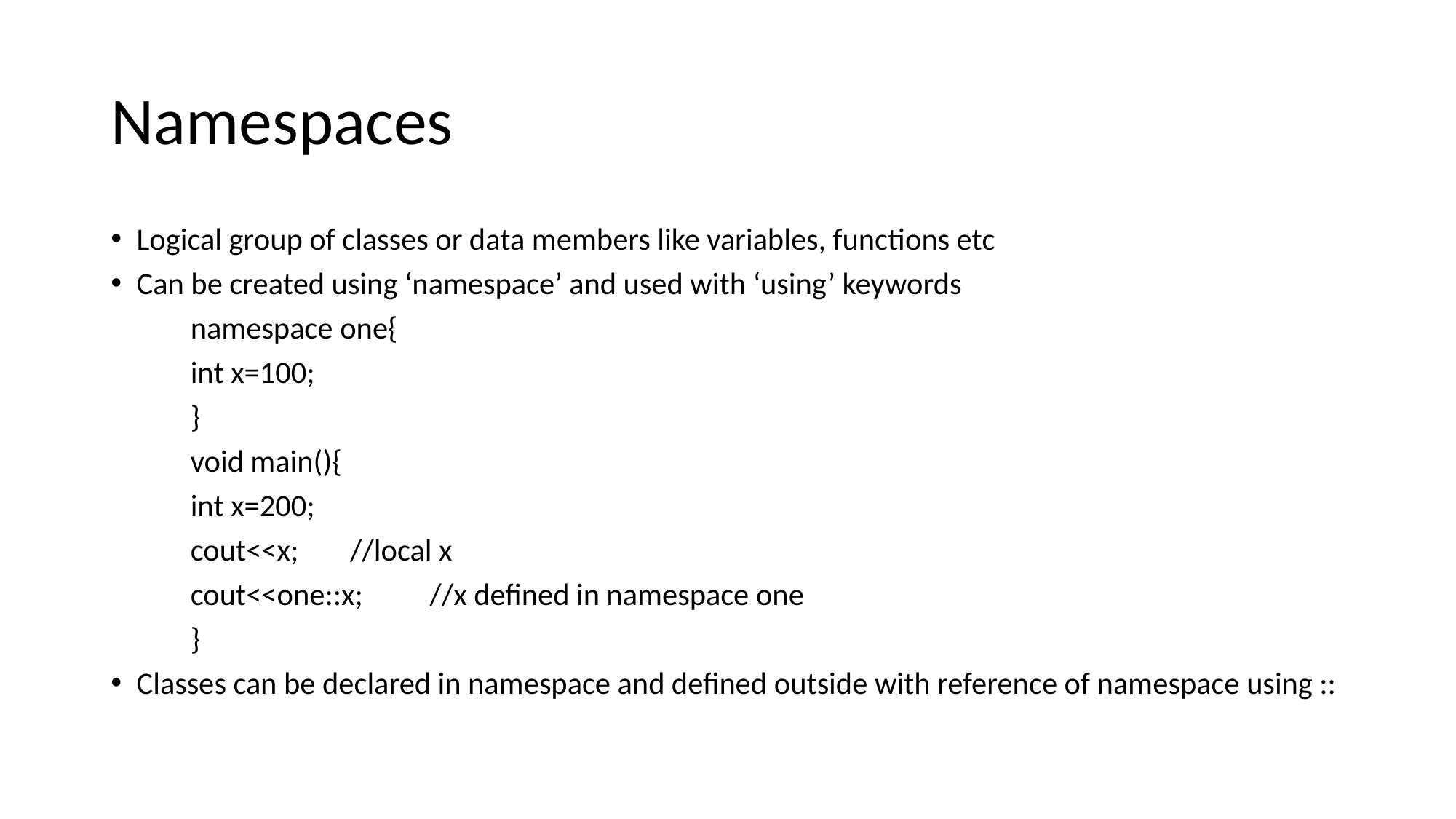

# Namespaces
Logical group of classes or data members like variables, functions etc
Can be created using ‘namespace’ and used with ‘using’ keywords
	namespace one{
		int x=100;
	}
	void main(){
		int x=200;
		cout<<x;	//local x
		cout<<one::x;	//x defined in namespace one
	}
Classes can be declared in namespace and defined outside with reference of namespace using ::